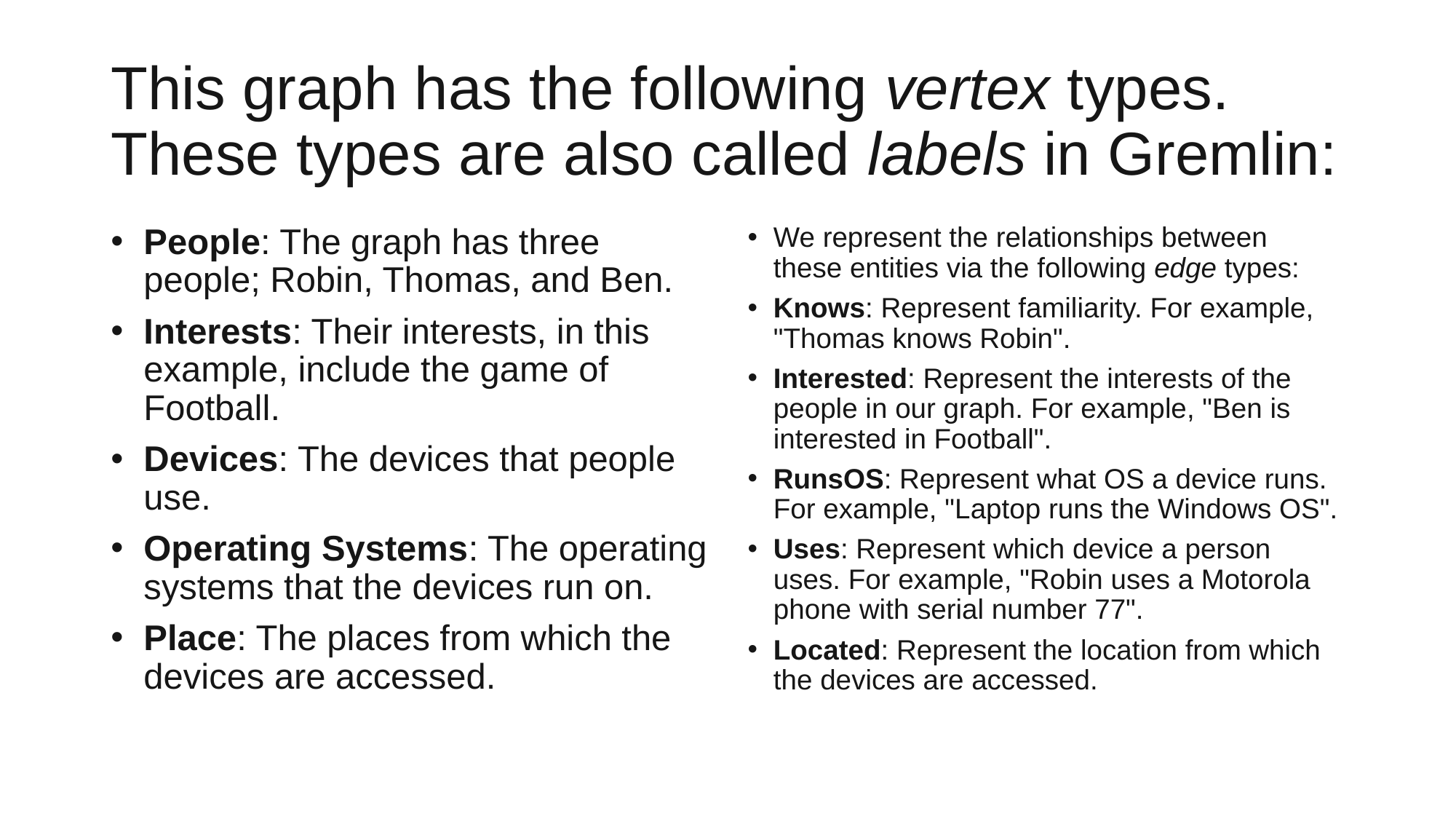

# This graph has the following vertex types. These types are also called labels in Gremlin:
People: The graph has three people; Robin, Thomas, and Ben.
Interests: Their interests, in this example, include the game of Football.
Devices: The devices that people use.
Operating Systems: The operating systems that the devices run on.
Place: The places from which the devices are accessed.

We represent the relationships between these entities via the following edge types:
Knows: Represent familiarity. For example, "Thomas knows Robin".
Interested: Represent the interests of the people in our graph. For example, "Ben is interested in Football".
RunsOS: Represent what OS a device runs. For example, "Laptop runs the Windows OS".
Uses: Represent which device a person uses. For example, "Robin uses a Motorola phone with serial number 77".
Located: Represent the location from which the devices are accessed.